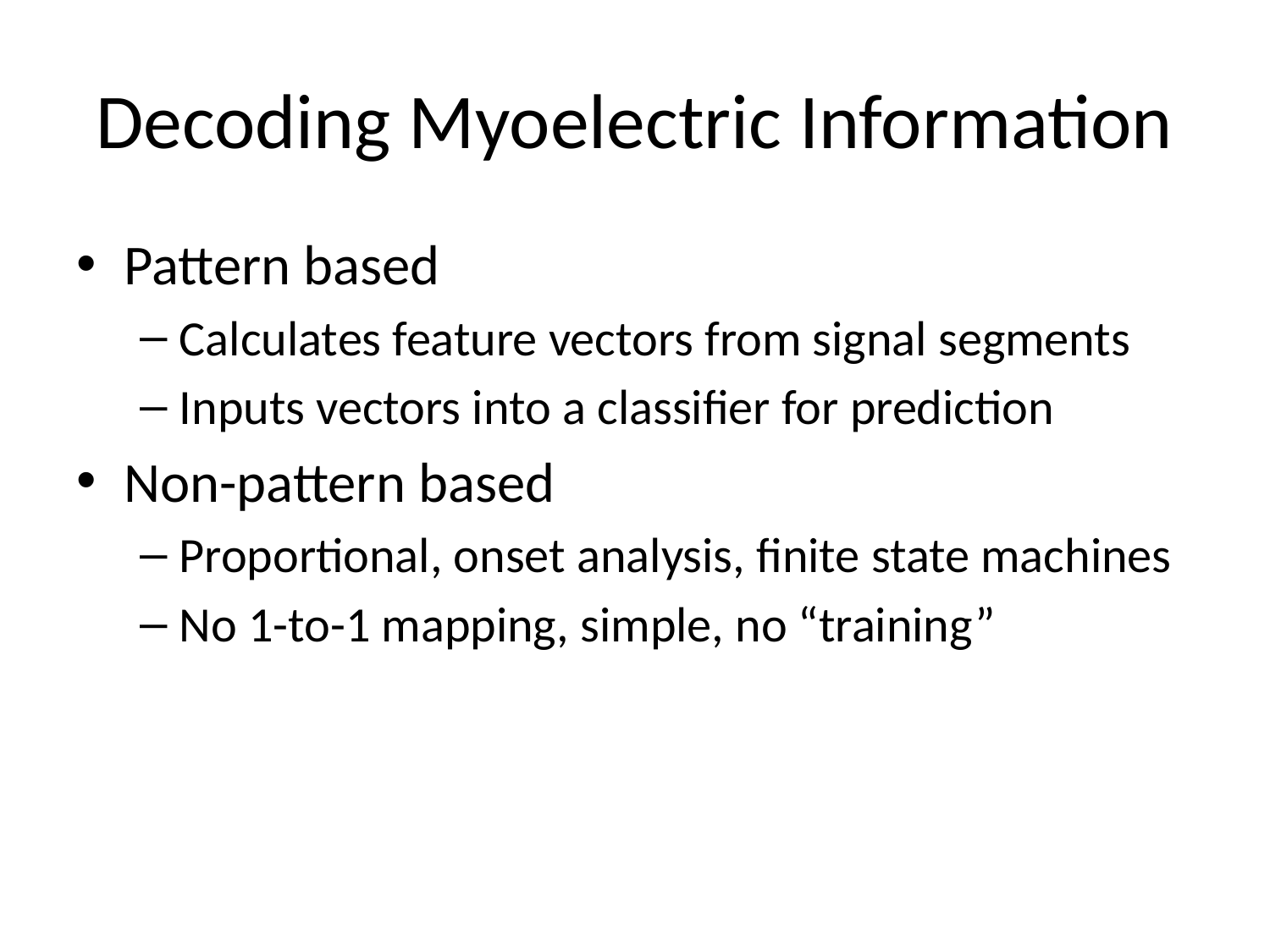

# Decoding Myoelectric Information
Pattern based
Calculates feature vectors from signal segments
Inputs vectors into a classifier for prediction
Non-pattern based
Proportional, onset analysis, finite state machines
No 1-to-1 mapping, simple, no “training”